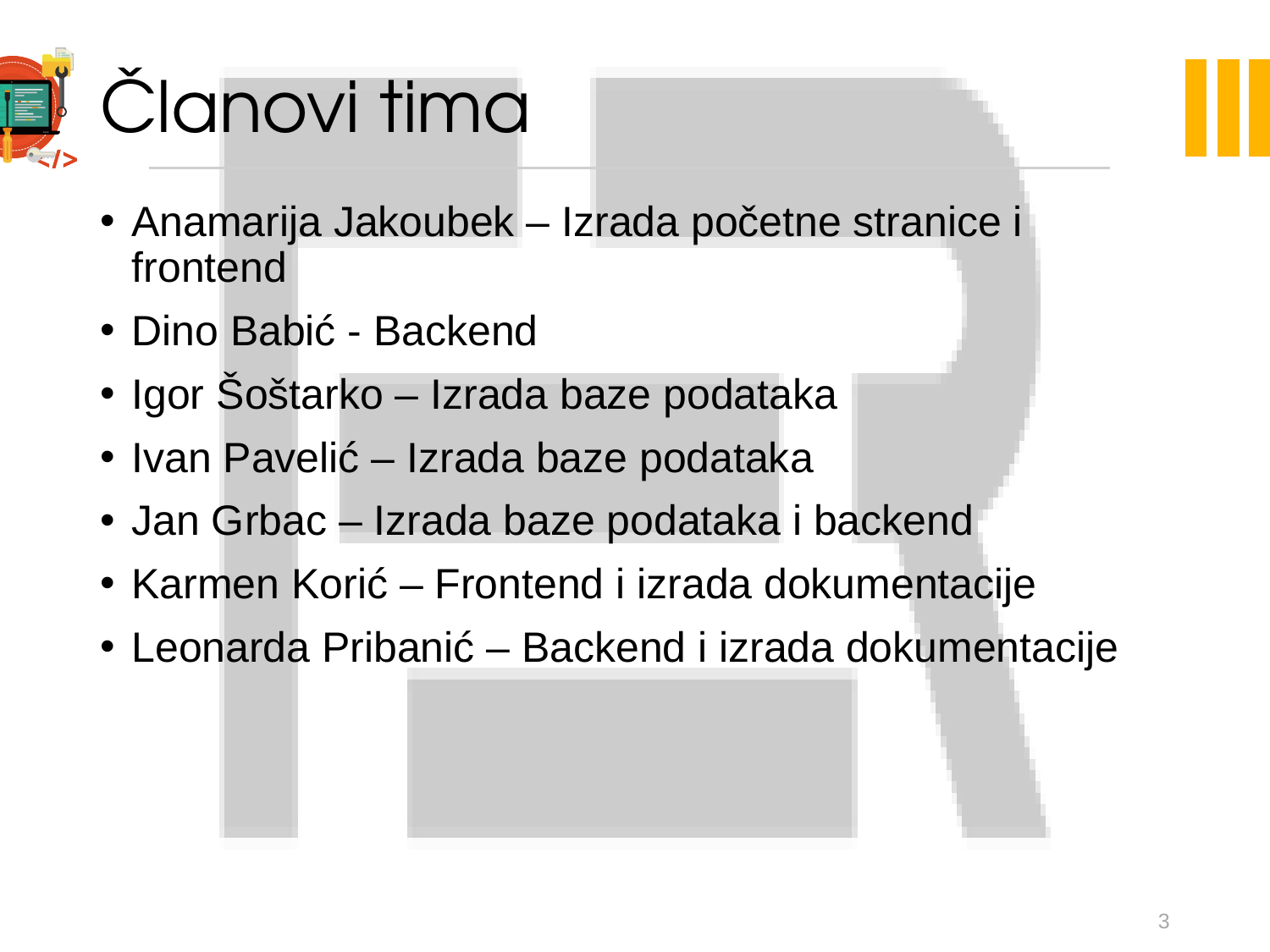

# Članovi tima
Anamarija Jakoubek – Izrada početne stranice i frontend
Dino Babić - Backend
Igor Šoštarko – Izrada baze podataka
Ivan Pavelić – Izrada baze podataka
Jan Grbac – Izrada baze podataka i backend
Karmen Korić – Frontend i izrada dokumentacije
Leonarda Pribanić – Backend i izrada dokumentacije
3